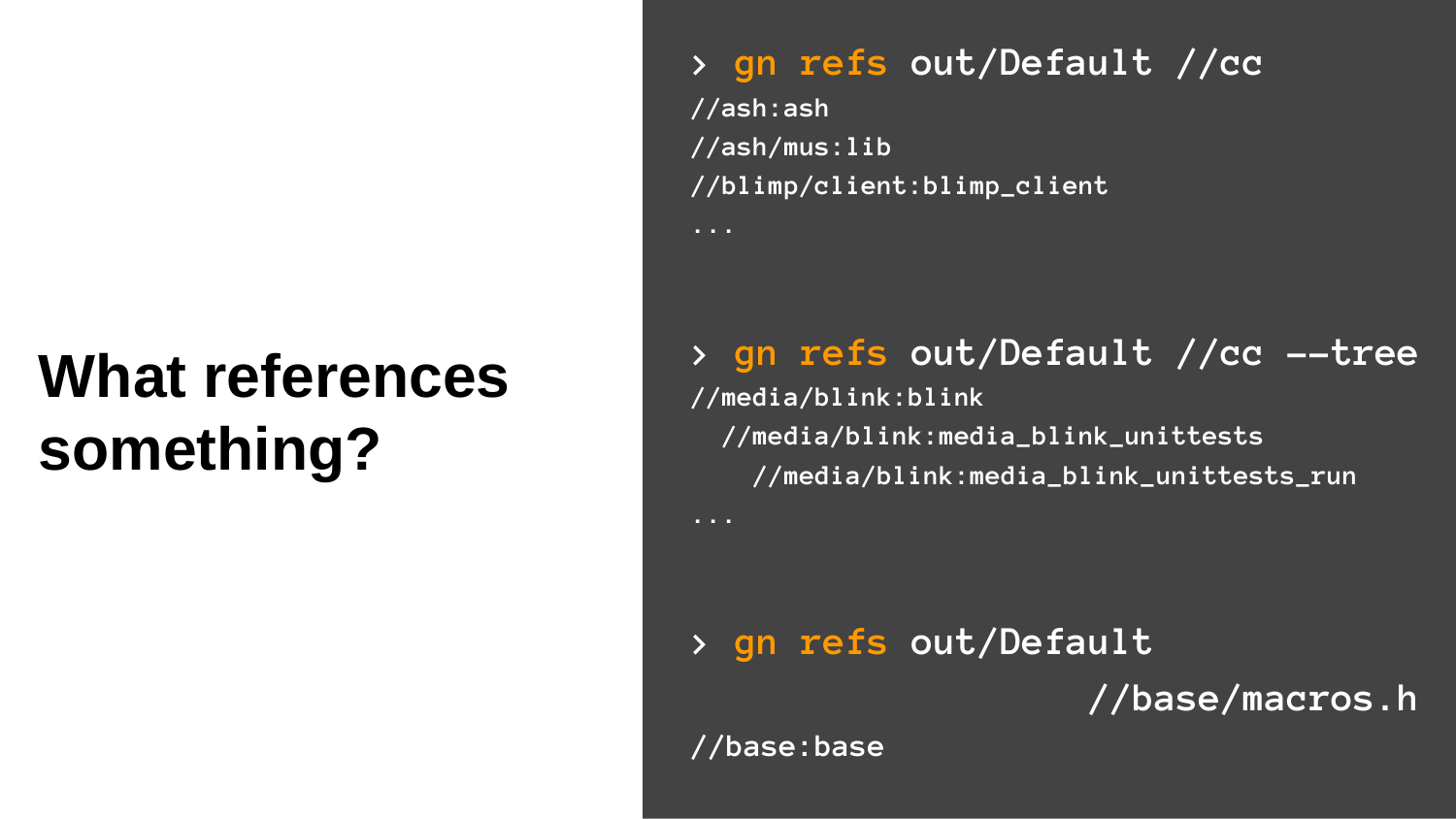

# What references
something?
> gn refs out/Default //cc
//ash:ash
//ash/mus:lib
//blimp/client:blimp_client
...

> gn refs out/Default //cc --tree
//media/blink:blink
  //media/blink:media_blink_unittests
    //media/blink:media_blink_unittests_run
...

> gn refs out/Default
                  //base/macros.h
//base:base